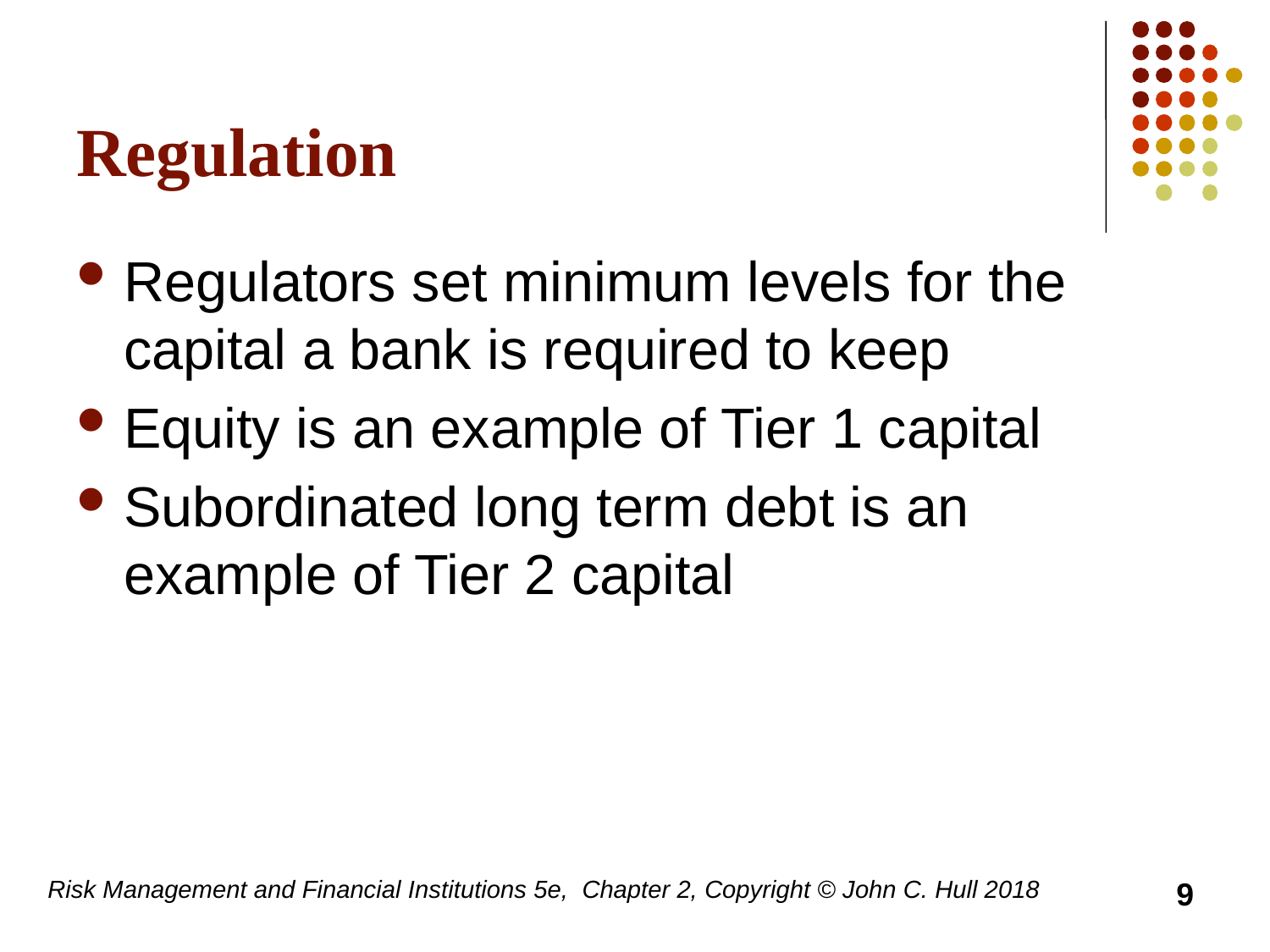

# Regulation
Regulators set minimum levels for the capital a bank is required to keep
Equity is an example of Tier 1 capital
Subordinated long term debt is an example of Tier 2 capital
Risk Management and Financial Institutions 5e,  Chapter 2, Copyright © John C. Hull 2018
9